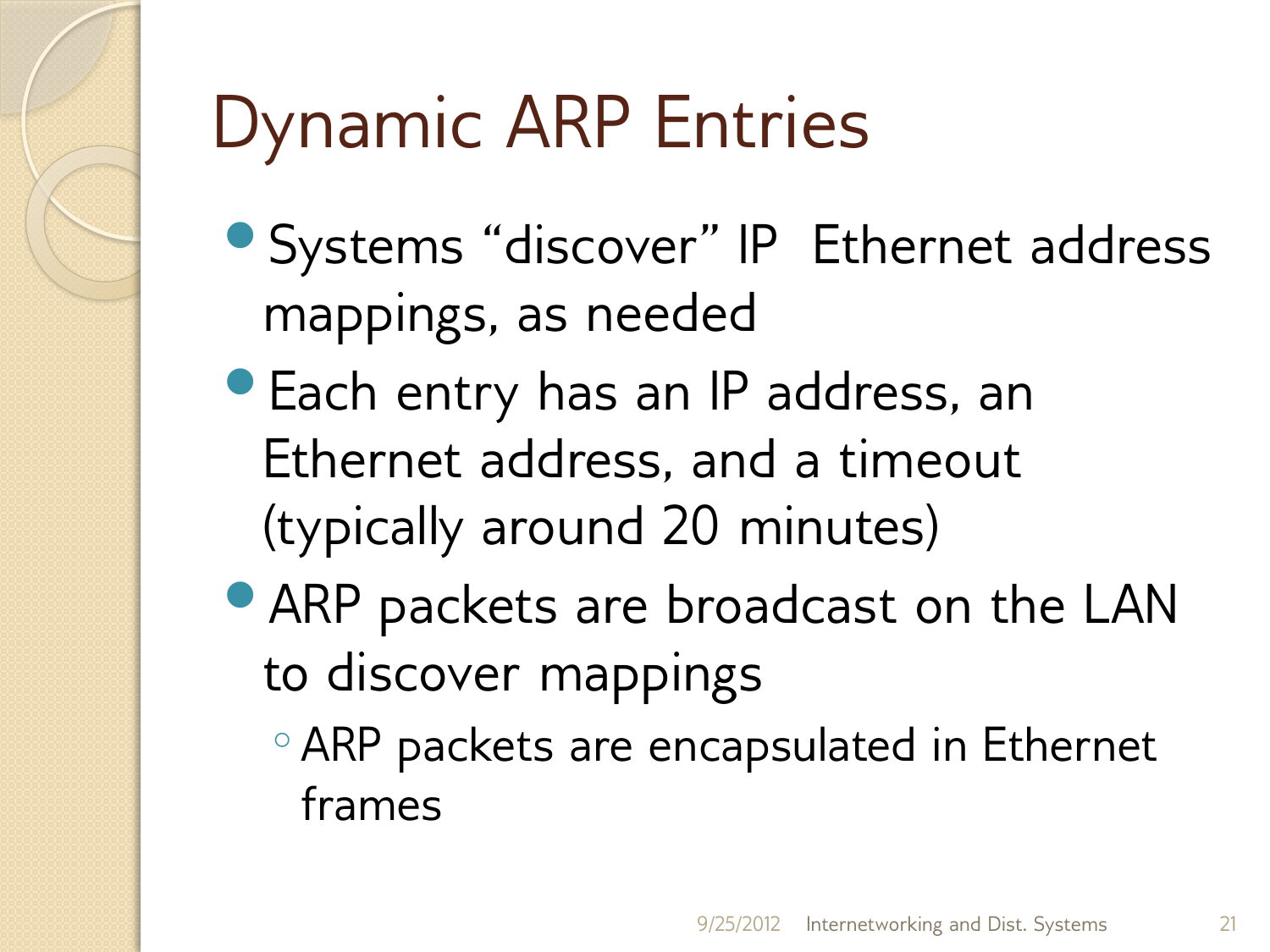

# Dynamic ARP Entries
Systems “discover” IP  Ethernet address mappings, as needed
Each entry has an IP address, an Ethernet address, and a timeout (typically around 20 minutes)
ARP packets are broadcast on the LAN to discover mappings
ARP packets are encapsulated in Ethernet frames
9/25/2012
Internetworking and Dist. Systems
21